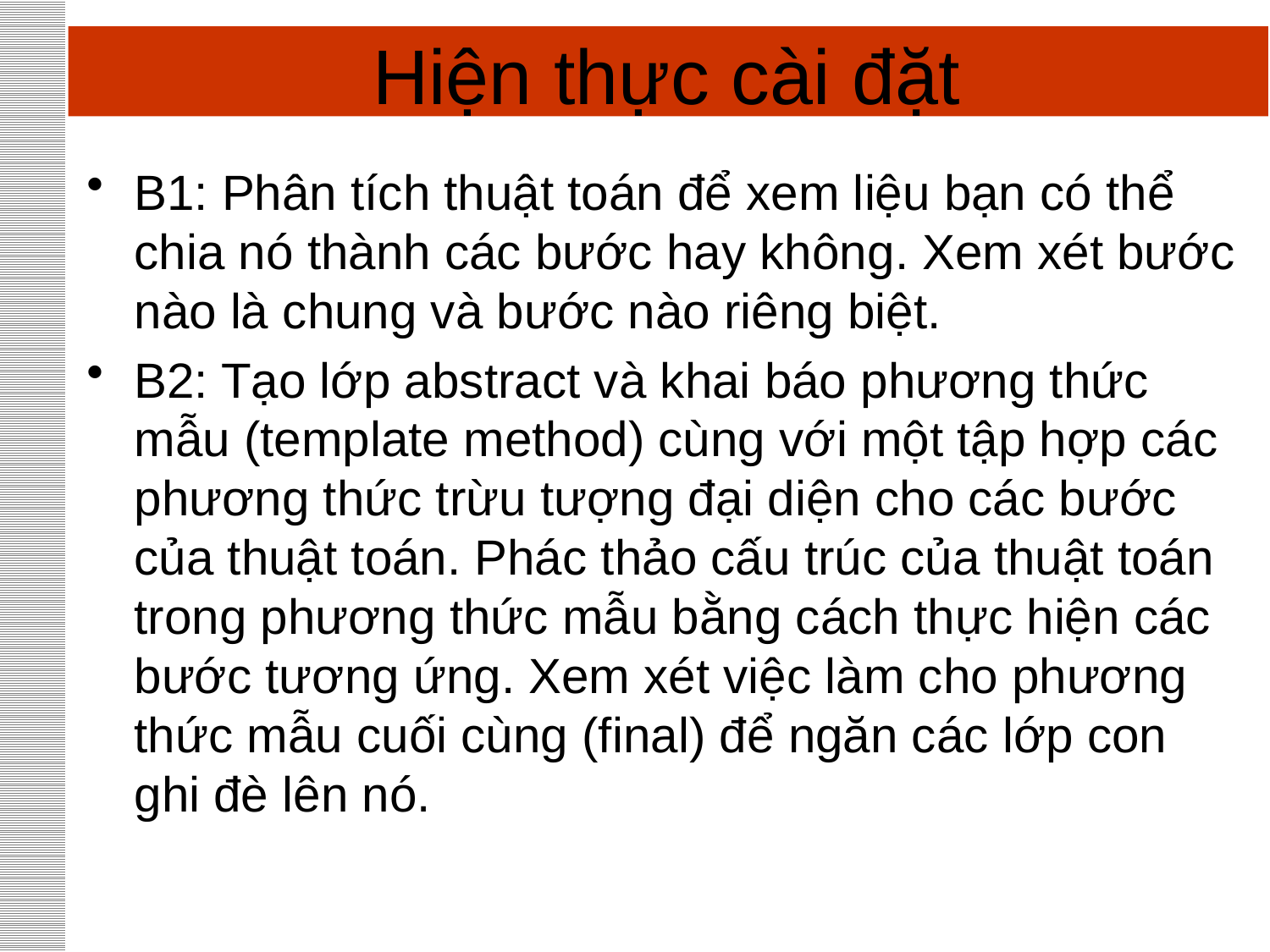

# Hiện thực cài đặt
B1: Phân tích thuật toán để xem liệu bạn có thể chia nó thành các bước hay không. Xem xét bước nào là chung và bước nào riêng biệt.
B2: Tạo lớp abstract và khai báo phương thức mẫu (template method) cùng với một tập hợp các phương thức trừu tượng đại diện cho các bước của thuật toán. Phác thảo cấu trúc của thuật toán trong phương thức mẫu bằng cách thực hiện các bước tương ứng. Xem xét việc làm cho phương thức mẫu cuối cùng (final) để ngăn các lớp con ghi đè lên nó.